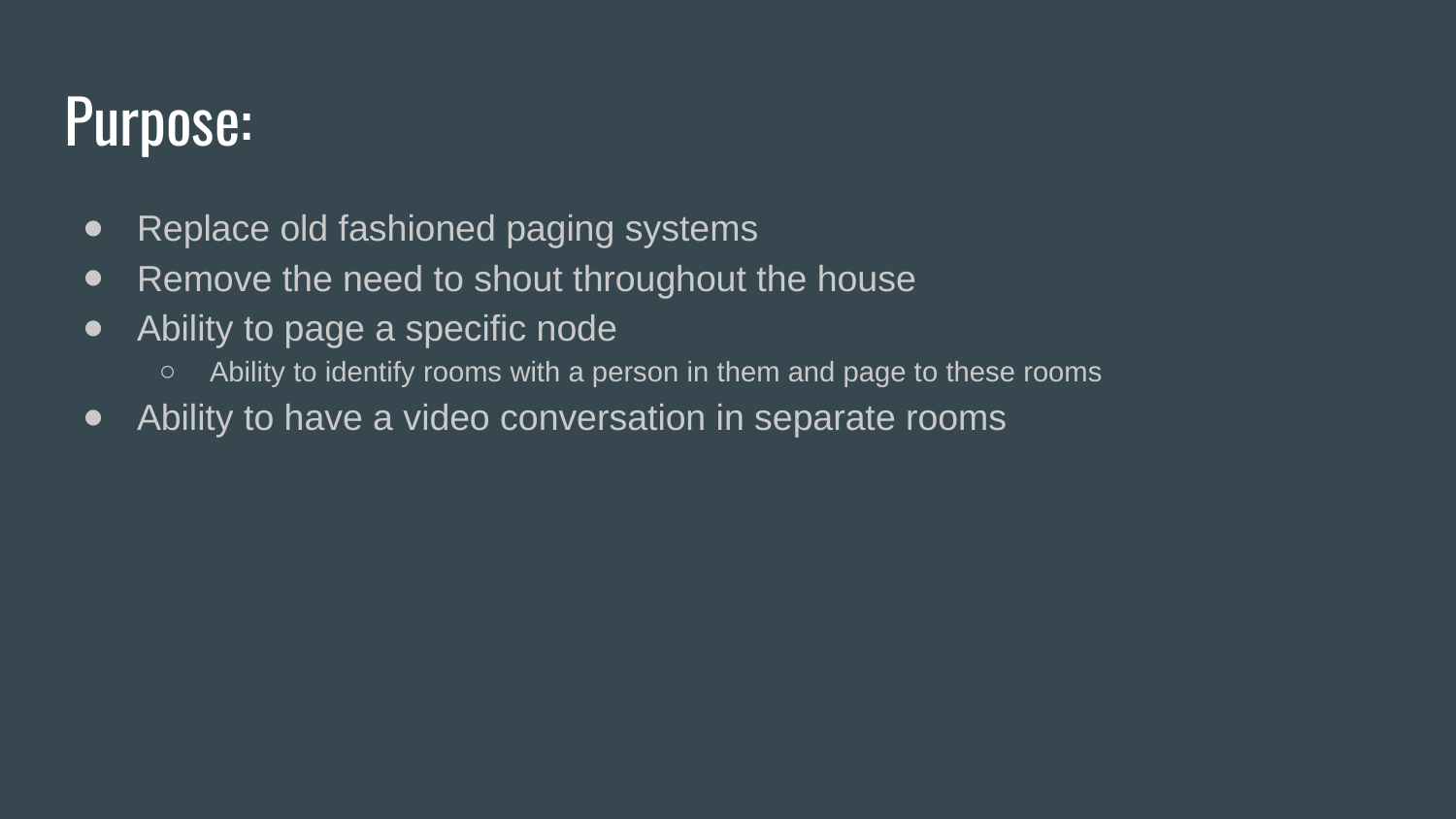

# Purpose:
Replace old fashioned paging systems
Remove the need to shout throughout the house
Ability to page a specific node
Ability to identify rooms with a person in them and page to these rooms
Ability to have a video conversation in separate rooms